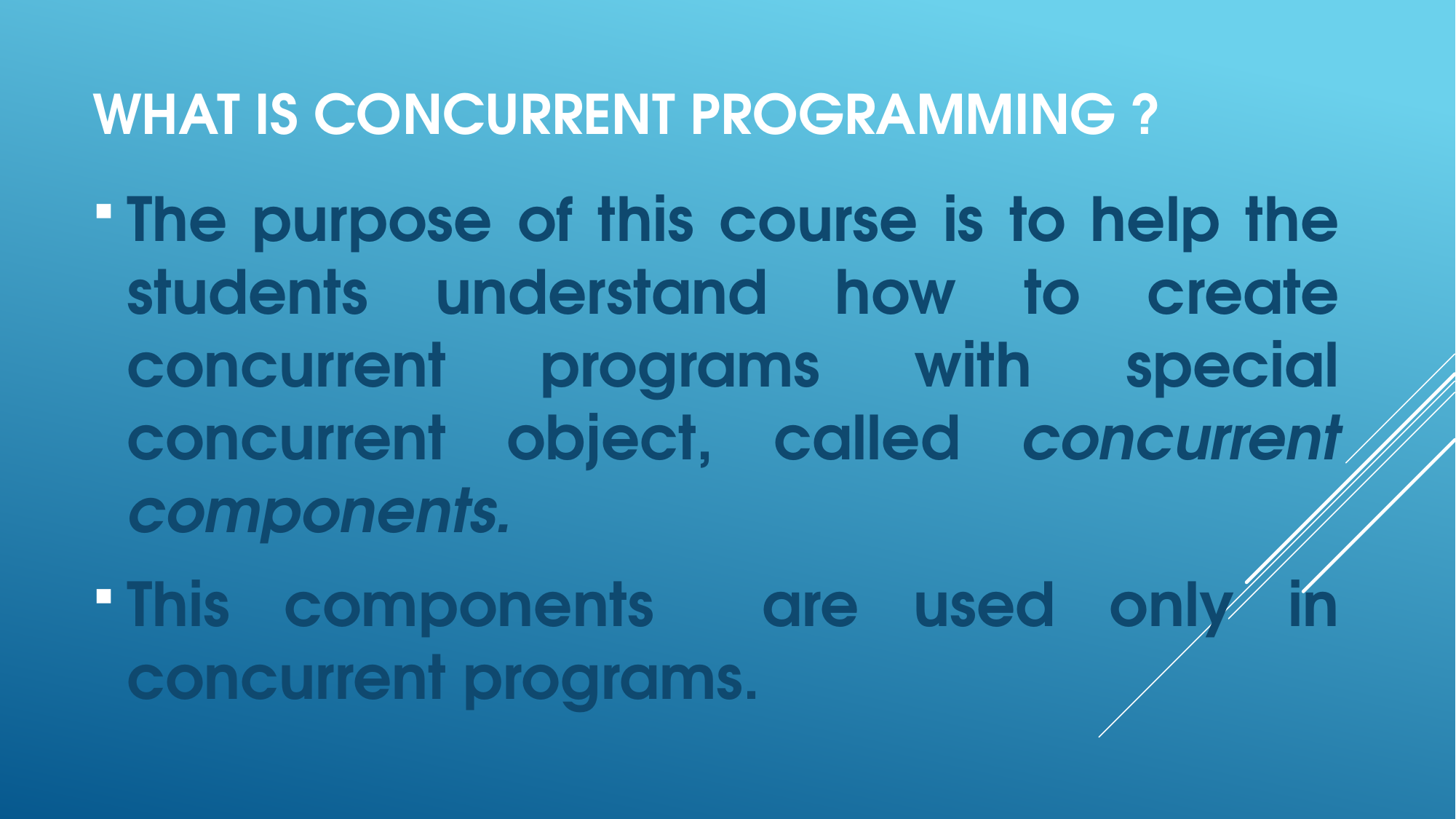

# What is Concurrent programming ?
The purpose of this course is to help the students understand how to create concurrent programs with special concurrent object, called concurrent components.
This components  are used only in concurrent programs.